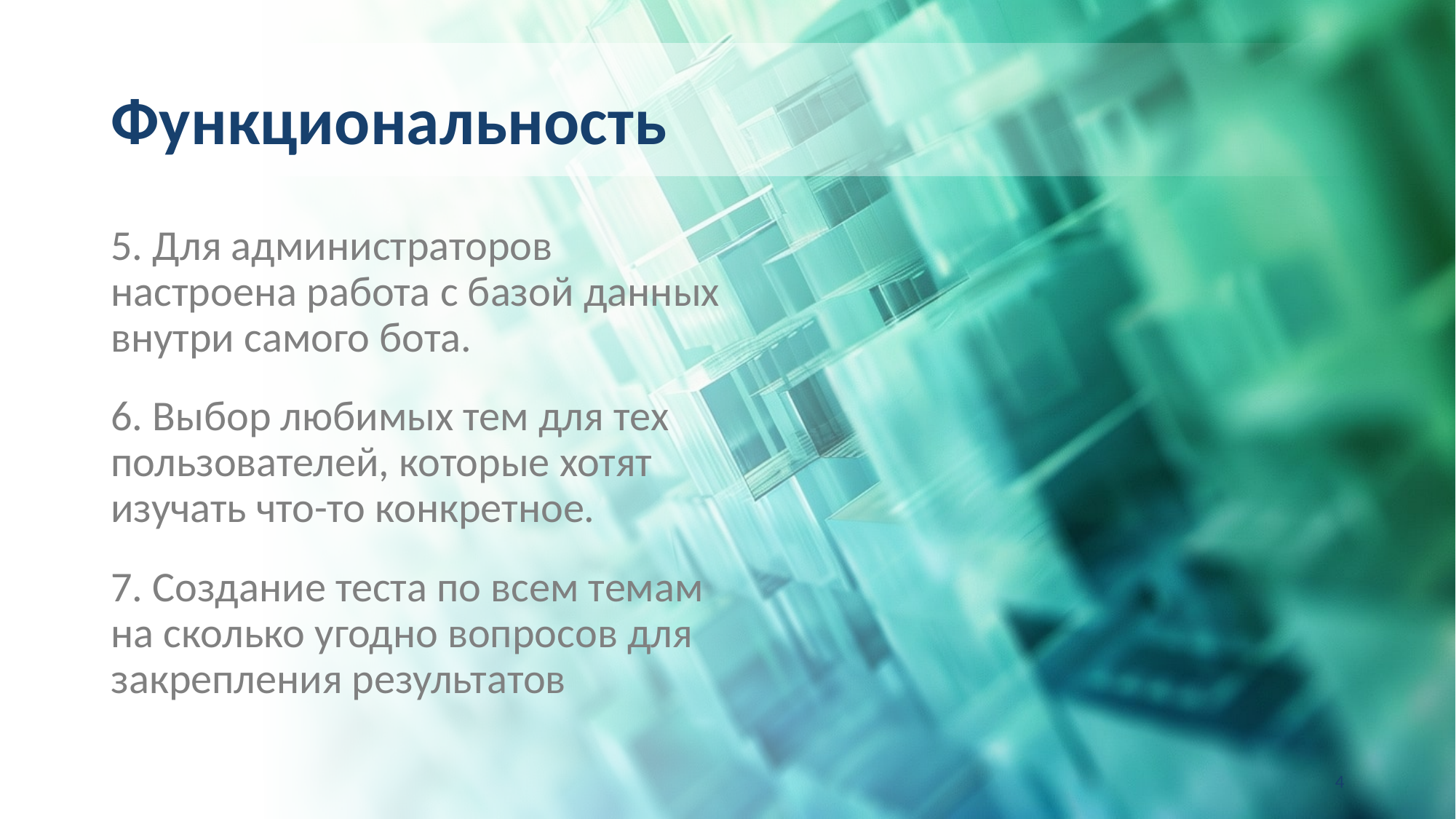

# Функциональность
5. Для администраторов настроена работа с базой данных внутри самого бота.
6. Выбор любимых тем для тех пользователей, которые хотят изучать что-то конкретное.
7. Создание теста по всем темам на сколько угодно вопросов для закрепления результатов
4